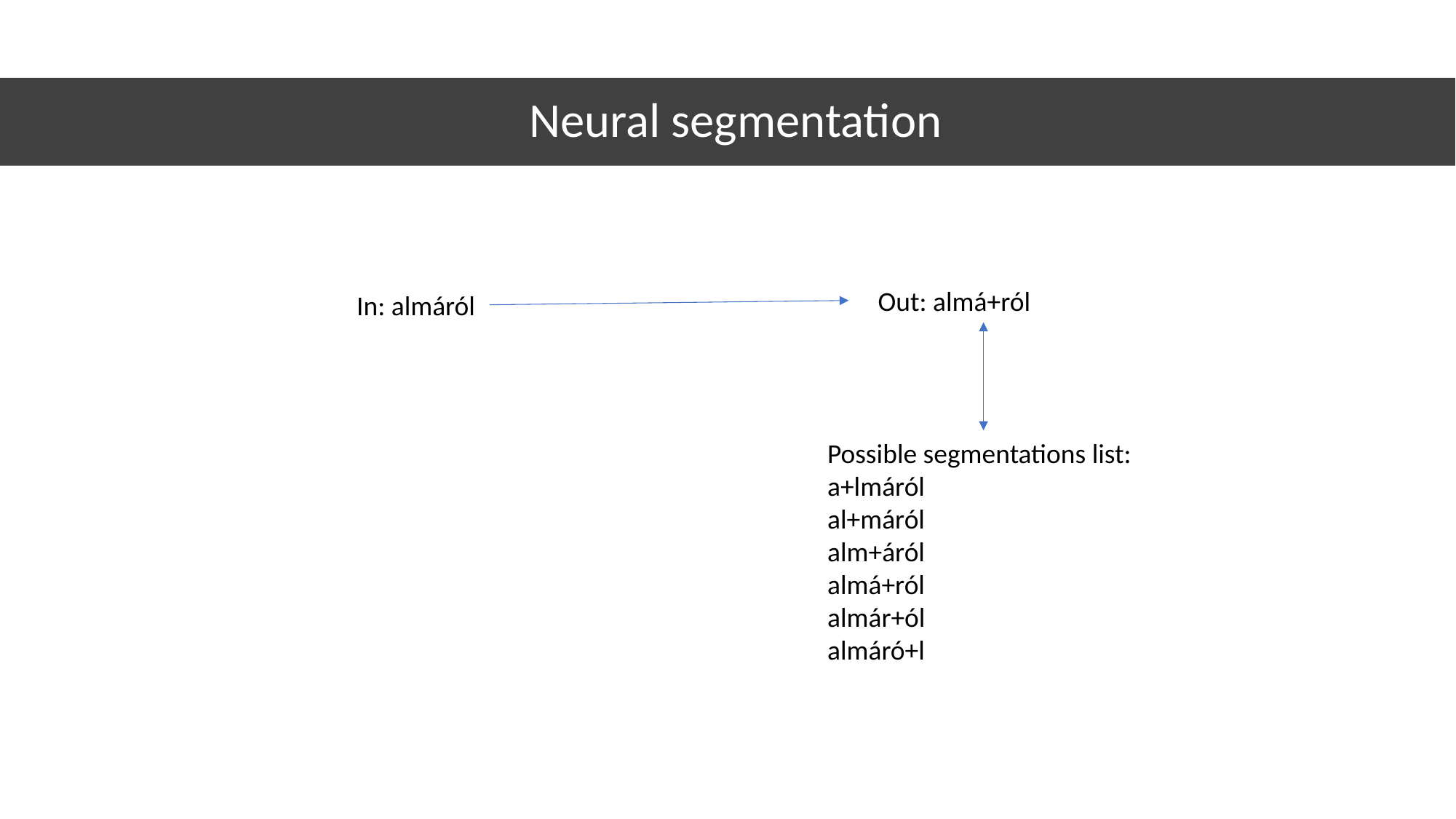

# Neural segmentation

   Out: almá+ról
In: almáról
Possible segmentations list:
a+lmáról
al+máról
alm+áról
almá+ról
almár+ól
almáró+l